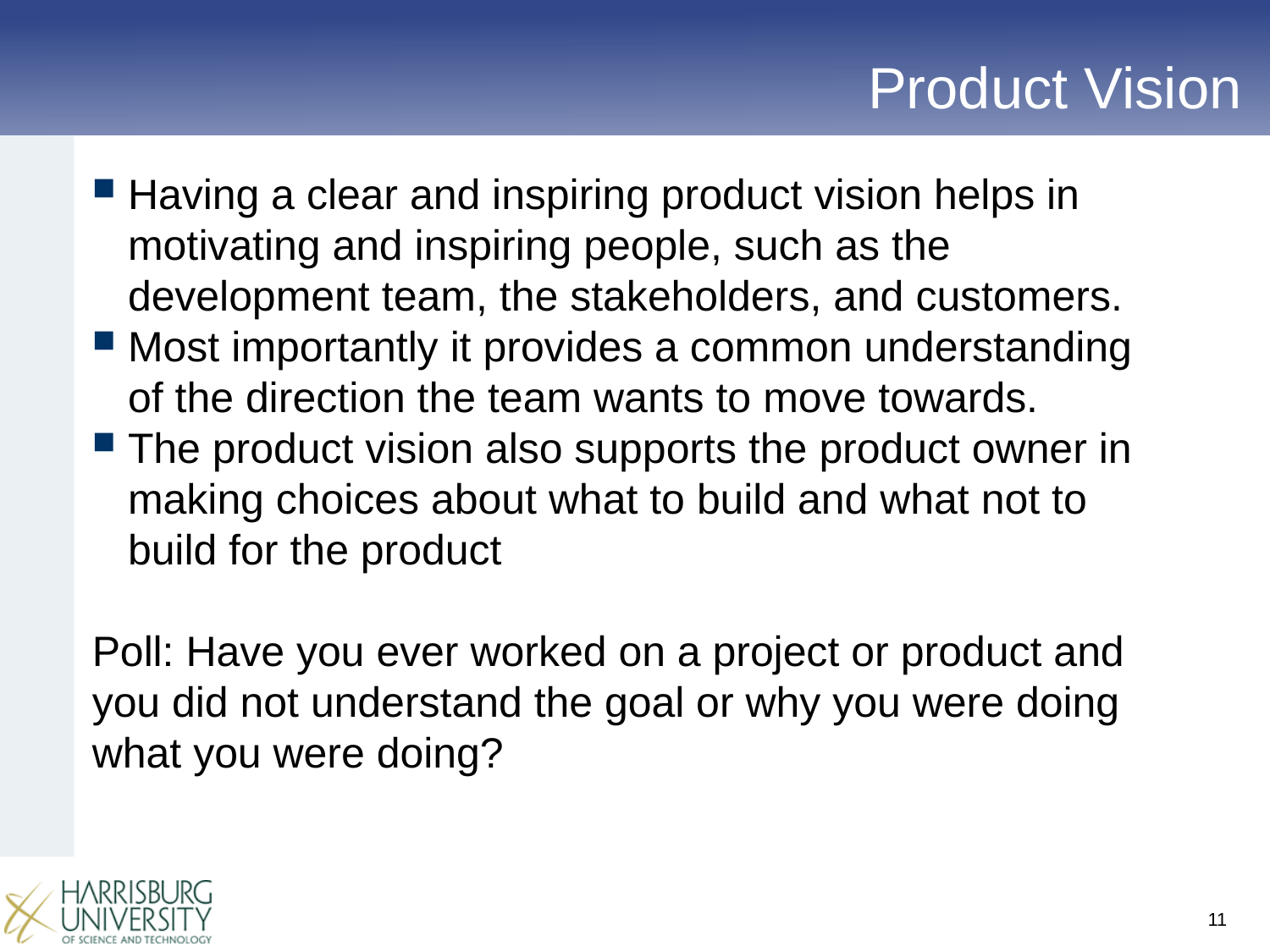

# Product Vision
Having a clear and inspiring product vision helps in motivating and inspiring people, such as the development team, the stakeholders, and customers.
Most importantly it provides a common understanding of the direction the team wants to move towards.
The product vision also supports the product owner in making choices about what to build and what not to build for the product

Poll: Have you ever worked on a project or product and you did not understand the goal or why you were doing what you were doing?
11